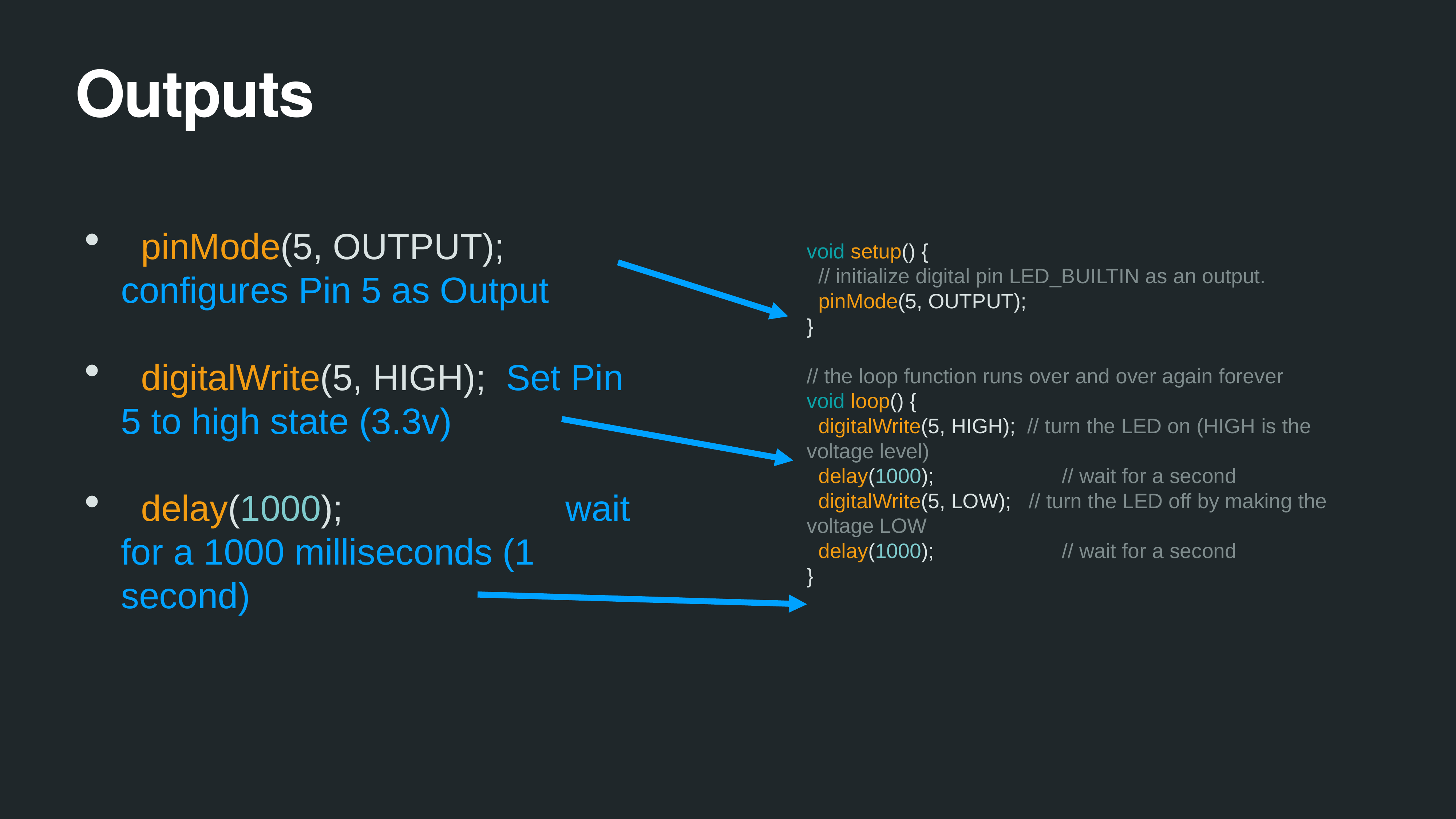

# Outputs
  pinMode(5, OUTPUT); configures Pin 5 as Output

  digitalWrite(5, HIGH);  Set Pin 5 to high state (3.3v)

  delay(1000);                      wait for a 1000 milliseconds (1 second)
void setup() {
  // initialize digital pin LED_BUILTIN as an output.
  pinMode(5, OUTPUT);
}

// the loop function runs over and over again forever
void loop() {
  digitalWrite(5, HIGH);  // turn the LED on (HIGH is the voltage level)
  delay(1000);                      // wait for a second
  digitalWrite(5, LOW);   // turn the LED off by making the voltage LOW
  delay(1000);                      // wait for a second
}